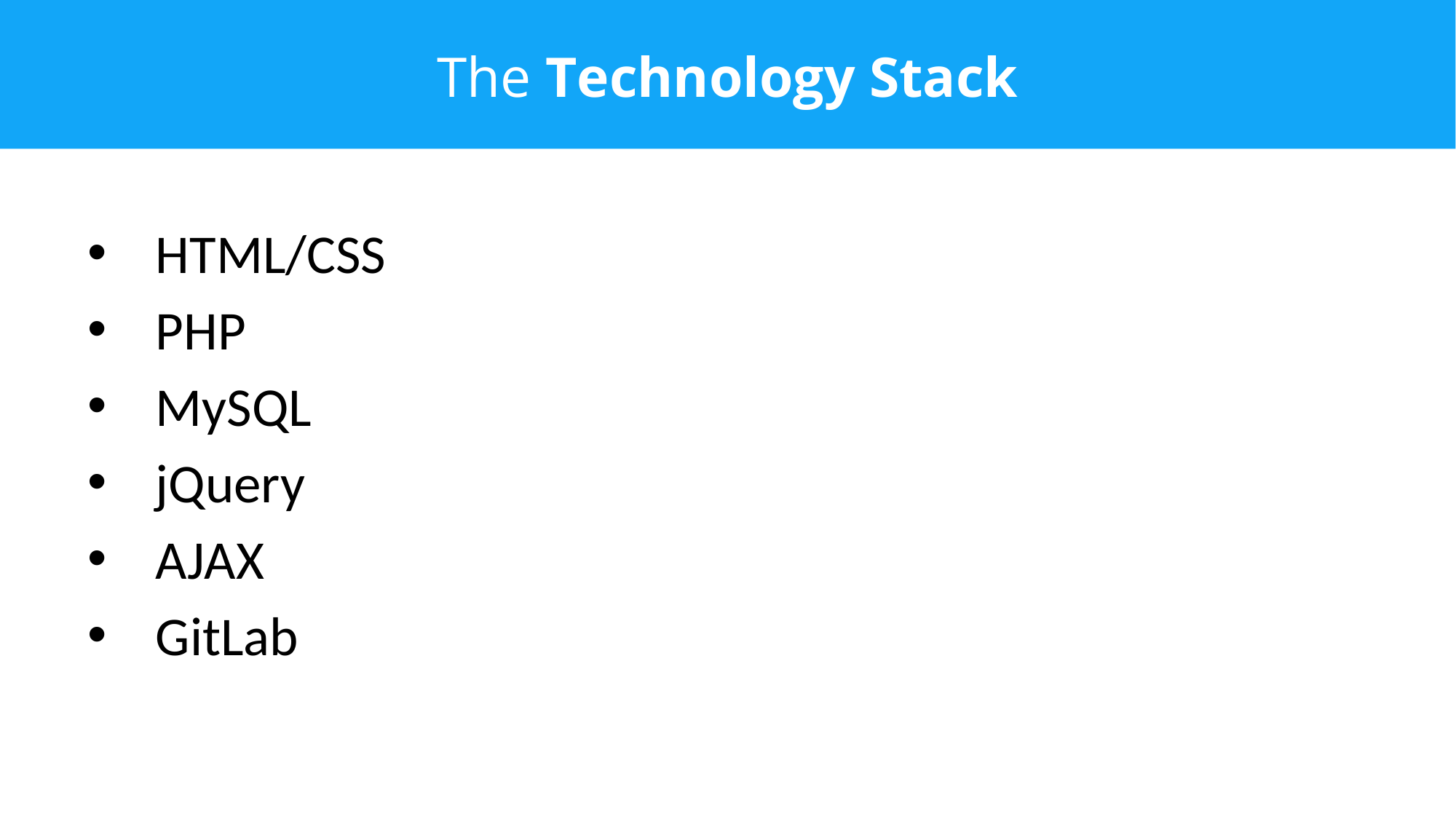

# The Technology Stack
HTML/CSS
PHP
MySQL
jQuery
AJAX
GitLab